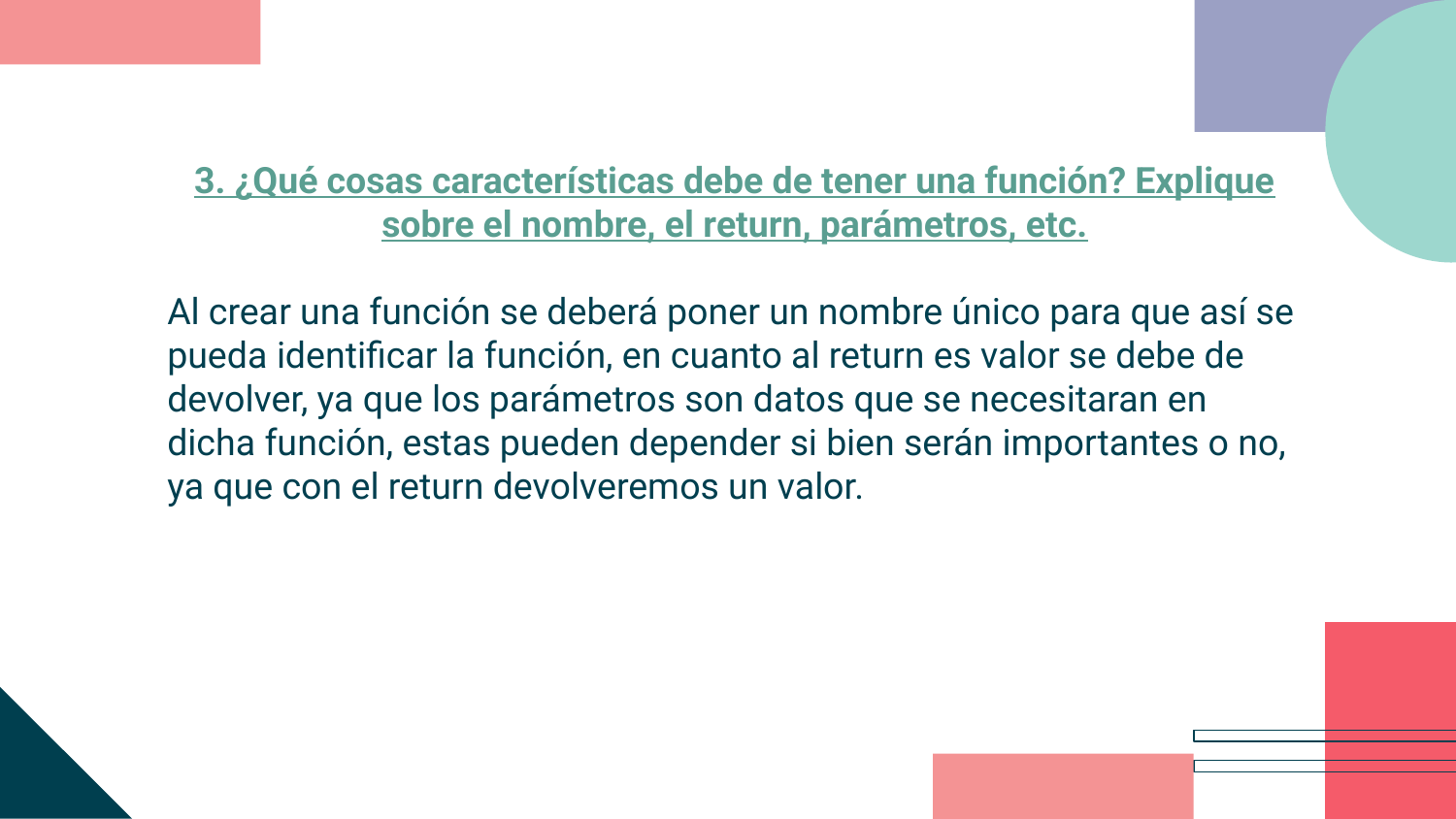

3. ¿Qué cosas características debe de tener una función? Explique sobre el nombre, el return, parámetros, etc.

Al crear una función se deberá poner un nombre único para que así se pueda identificar la función, en cuanto al return es valor se debe de devolver, ya que los parámetros son datos que se necesitaran en dicha función, estas pueden depender si bien serán importantes o no, ya que con el return devolveremos un valor.